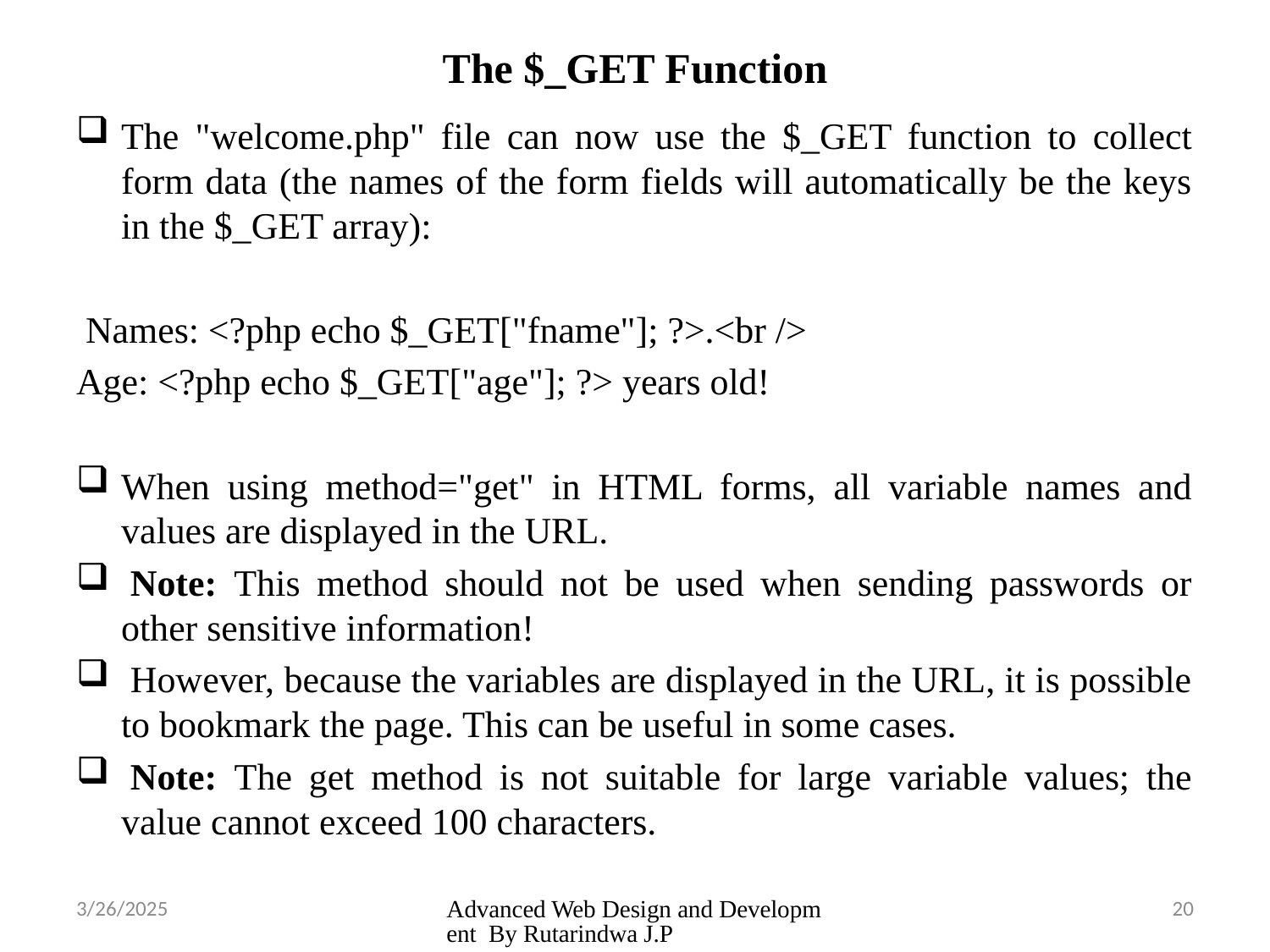

# The $_GET Function
The "welcome.php" file can now use the $_GET function to collect form data (the names of the form fields will automatically be the keys in the $_GET array):

 Names: <?php echo $_GET["fname"]; ?>.<br />
Age: <?php echo $_GET["age"]; ?> years old!

When using method="get" in HTML forms, all variable names and values are displayed in the URL.
 Note: This method should not be used when sending passwords or other sensitive information!
 However, because the variables are displayed in the URL, it is possible to bookmark the page. This can be useful in some cases.
 Note: The get method is not suitable for large variable values; the value cannot exceed 100 characters.

3/26/2025
Advanced Web Design and Development  By Rutarindwa J.P
20